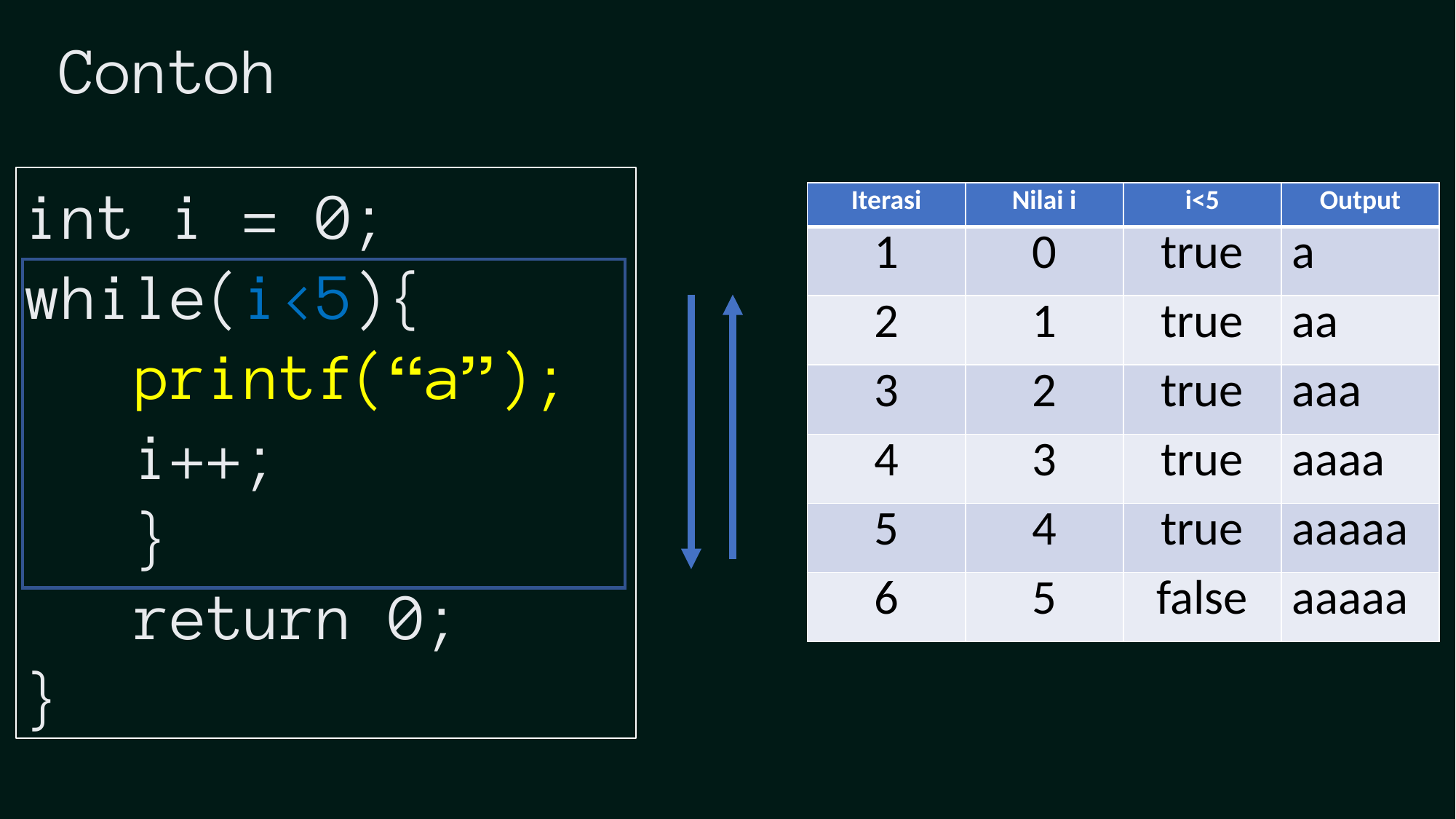

Contoh
int i = 0;
while(i<5){
	printf(“a”);
   i++;
   }
   return 0;
}
| Iterasi | Nilai i | i<5 | Output |
| --- | --- | --- | --- |
| 1 | 0 | true | a |
| 2 | 1 | true | aa |
| 3 | 2 | true | aaa |
| 4 | 3 | true | aaaa |
| 5 | 4 | true | aaaaa |
| 6 | 5 | false | aaaaa |